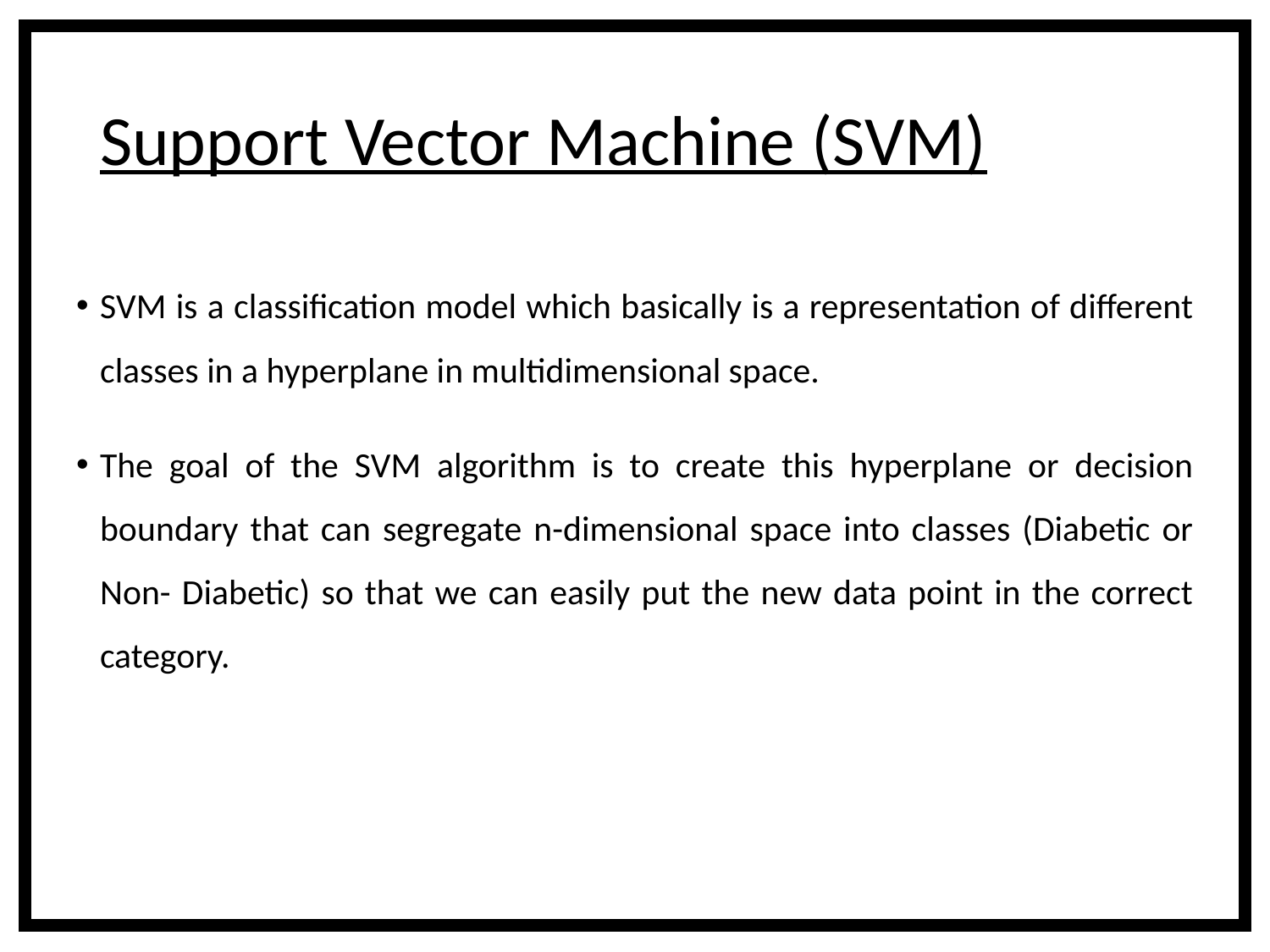

# Support Vector Machine (SVM)
SVM is a classification model which basically is a representation of different classes in a hyperplane in multidimensional space.
The goal of the SVM algorithm is to create this hyperplane or decision boundary that can segregate n-dimensional space into classes (Diabetic or Non- Diabetic) so that we can easily put the new data point in the correct category.
10